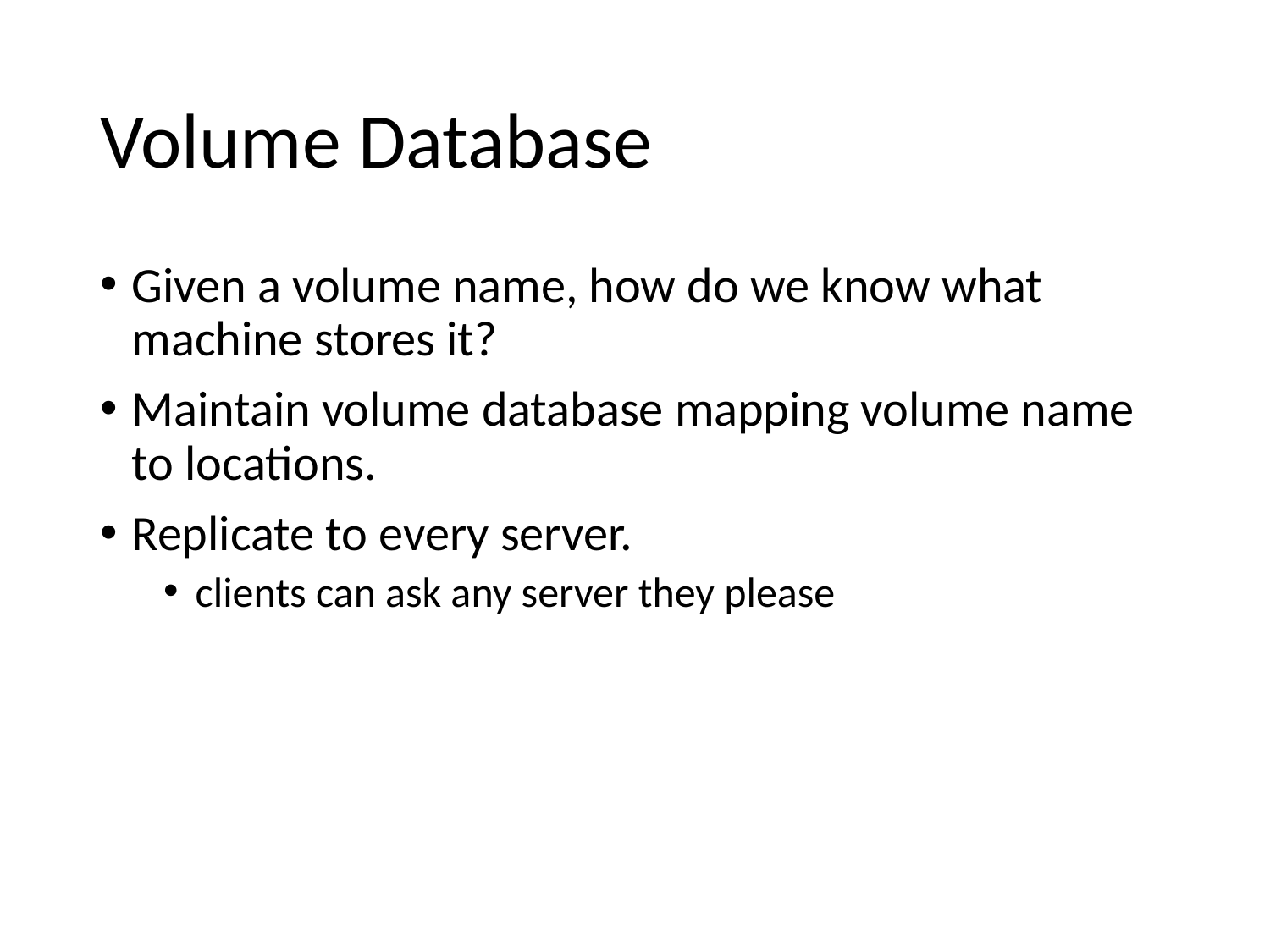

# Volume Database
Given a volume name, how do we know what machine stores it?
Maintain volume database mapping volume name to locations.
Replicate to every server.
clients can ask any server they please